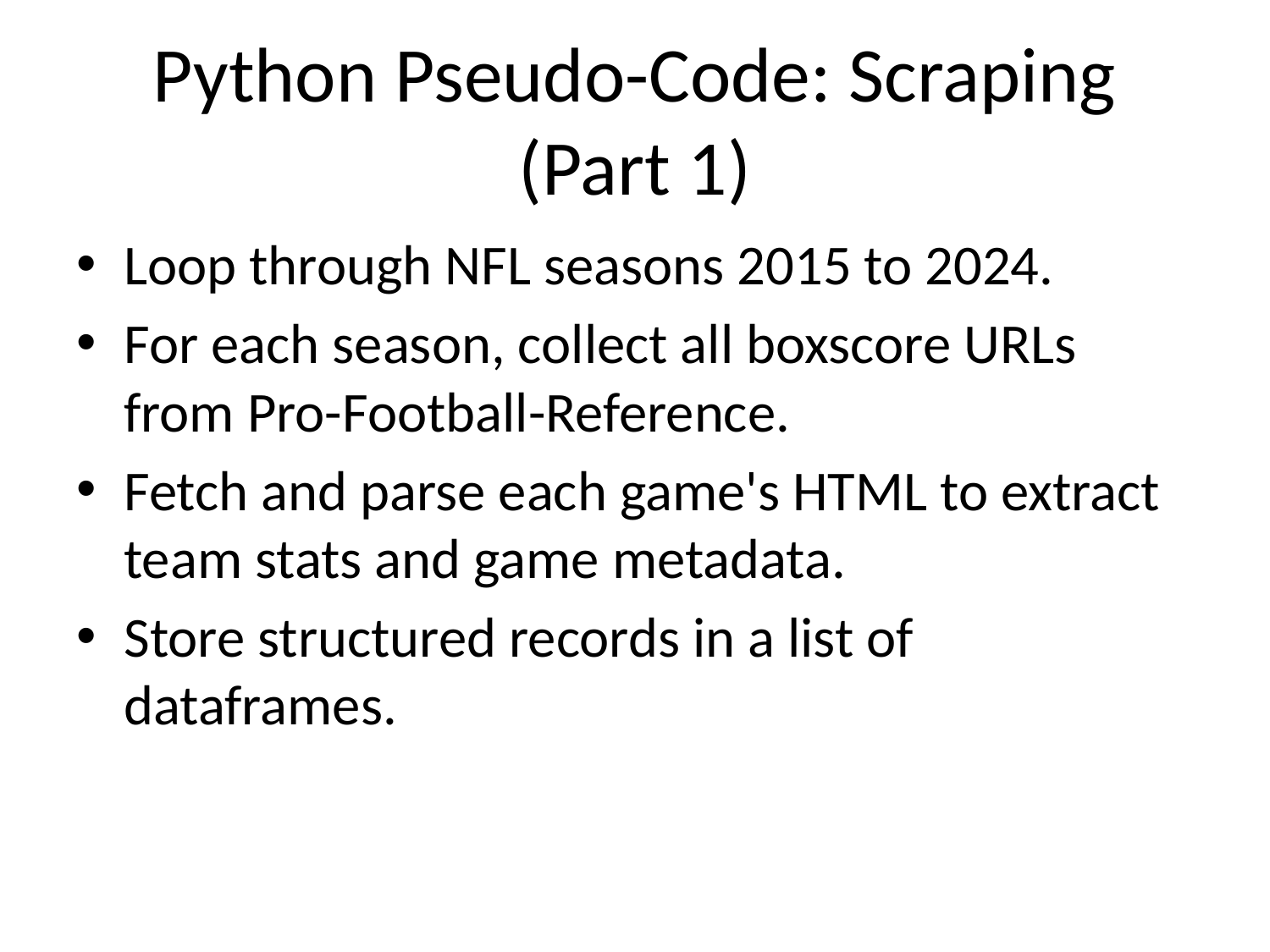

# Python Pseudo-Code: Scraping (Part 1)
Loop through NFL seasons 2015 to 2024.
For each season, collect all boxscore URLs from Pro-Football-Reference.
Fetch and parse each game's HTML to extract team stats and game metadata.
Store structured records in a list of dataframes.